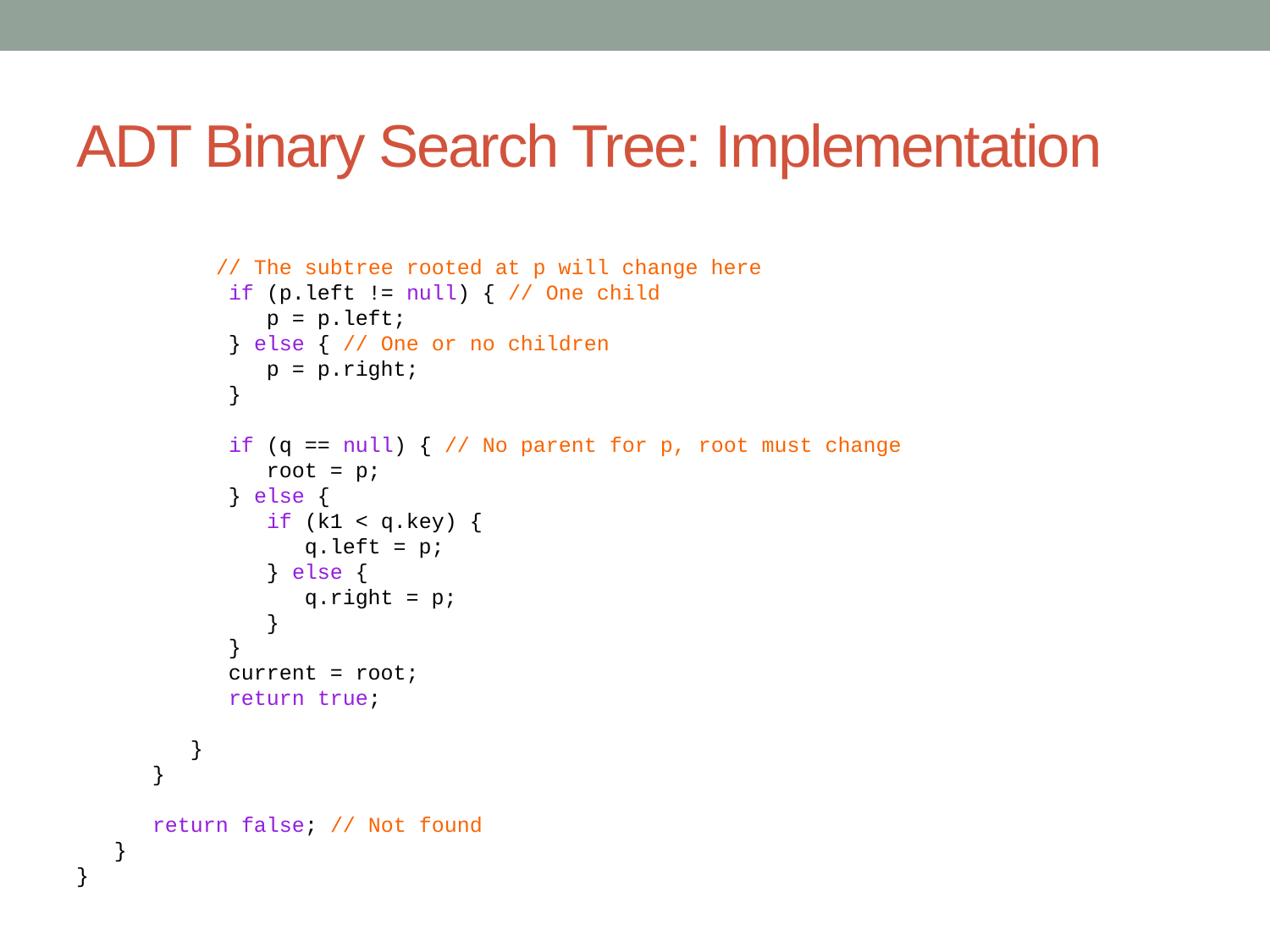

# ADT Binary Search Tree: Implementation
           // The subtree rooted at p will change here
            if (p.left != null) { // One child
               p = p.left;
            } else { // One or no children
               p = p.right;
            }
            if (q == null) { // No parent for p, root must change
               root = p;
            } else {
               if (k1 < q.key) {
                  q.left = p;
               } else {
                  q.right = p;
               }
            }
            current = root;
            return true;
         }
      }
      return false; // Not found
   }
}